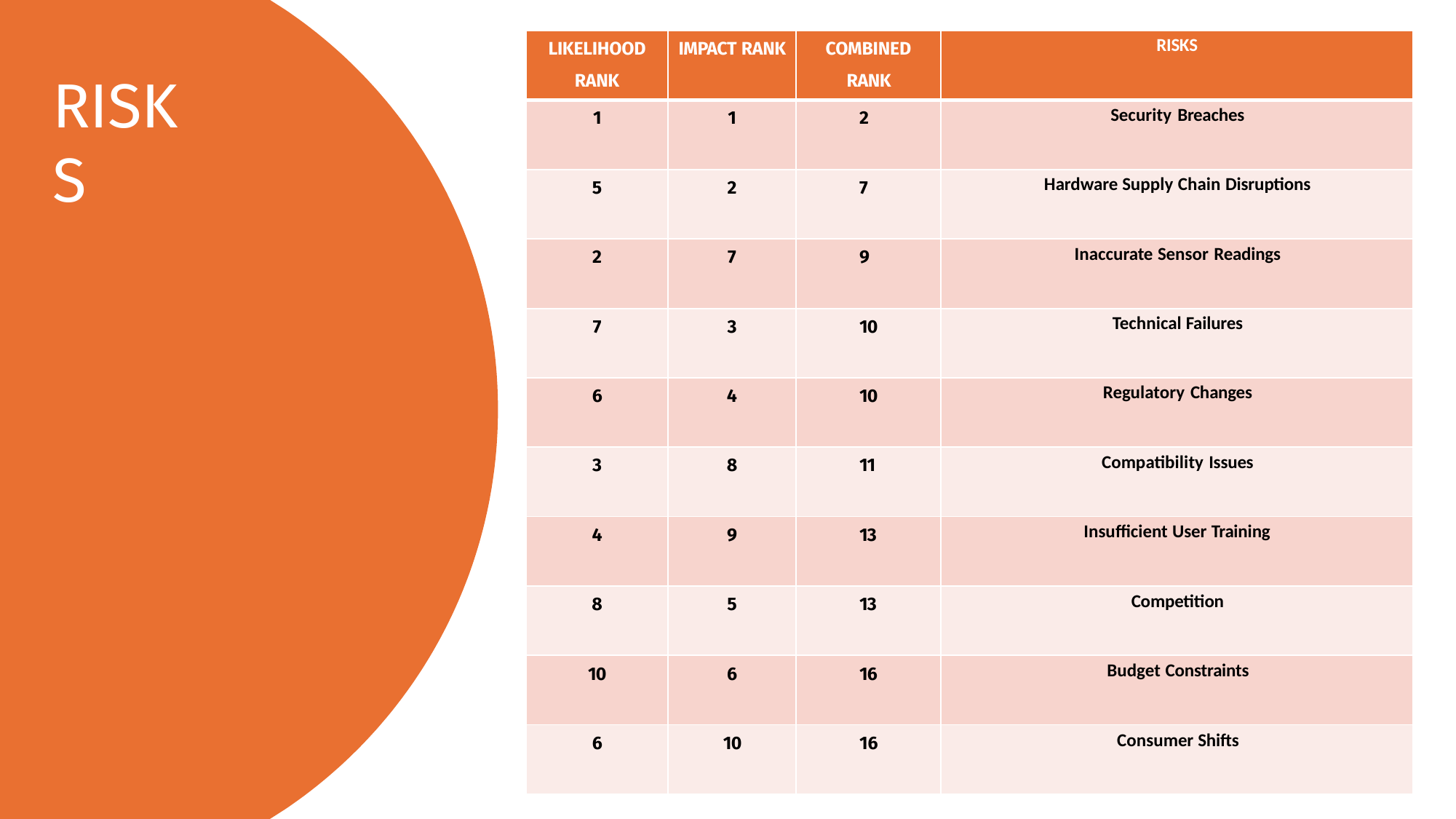

| LIKELIHOOD RANK | IMPACT RANK | COMBINED RANK | RISKS |
| --- | --- | --- | --- |
| 1 | 1 | 2 | Security Breaches |
| 5 | 2 | 7 | Hardware Supply Chain Disruptions |
| 2 | 7 | 9 | Inaccurate Sensor Readings |
| 7 | 3 | 10 | Technical Failures |
| 6 | 4 | 10 | Regulatory Changes |
| 3 | 8 | 11 | Compatibility Issues |
| 4 | 9 | 13 | Insufficient User Training |
| 8 | 5 | 13 | Competition |
| 10 | 6 | 16 | Budget Constraints |
| 6 | 10 | 16 | Consumer Shifts |
# RISKS